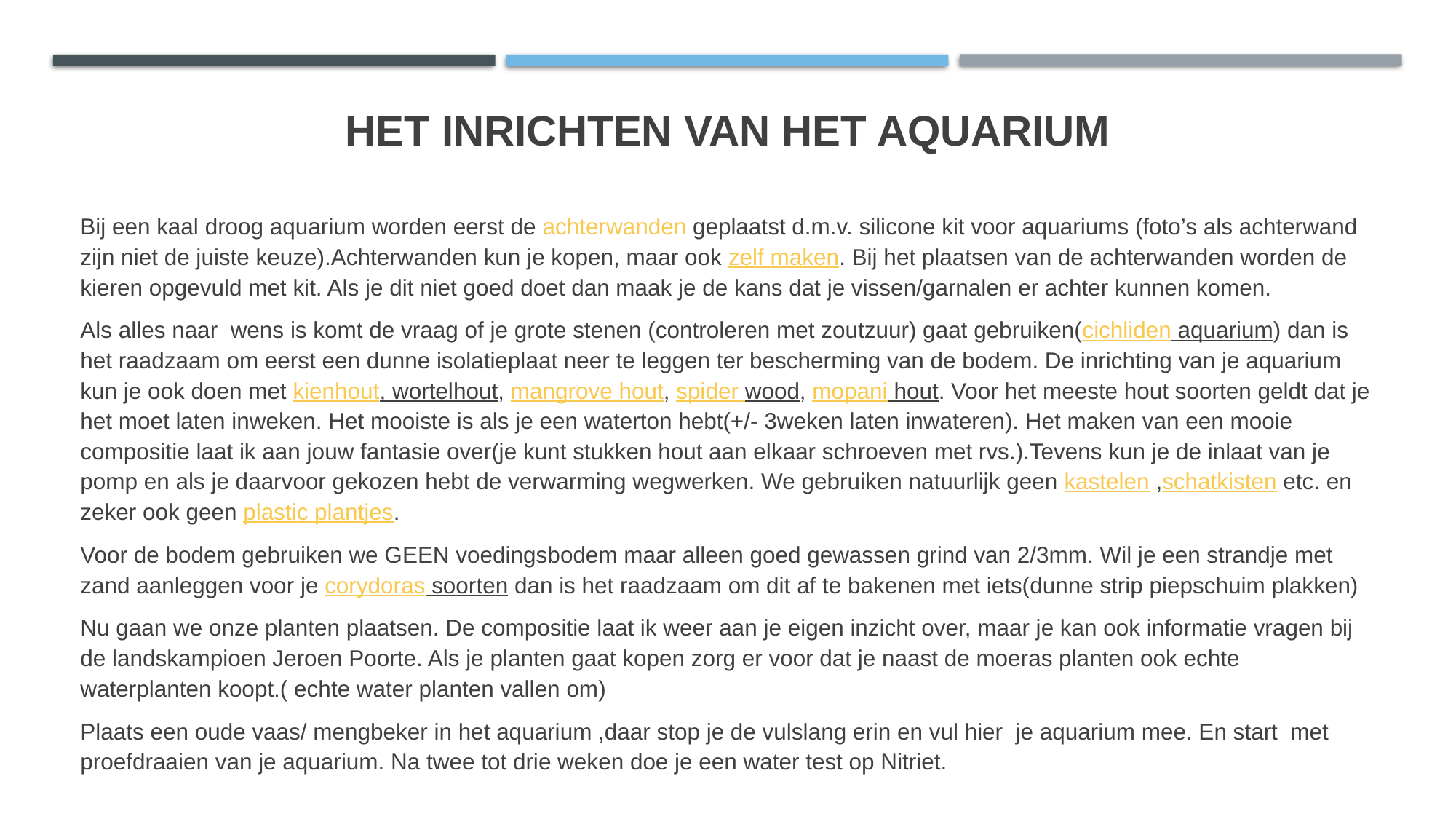

# Het inrichten van het Aquarium
Bij een kaal droog aquarium worden eerst de achterwanden geplaatst d.m.v. silicone kit voor aquariums (foto’s als achterwand zijn niet de juiste keuze).Achterwanden kun je kopen, maar ook zelf maken. Bij het plaatsen van de achterwanden worden de kieren opgevuld met kit. Als je dit niet goed doet dan maak je de kans dat je vissen/garnalen er achter kunnen komen.
Als alles naar  wens is komt de vraag of je grote stenen (controleren met zoutzuur) gaat gebruiken(cichliden aquarium) dan is het raadzaam om eerst een dunne isolatieplaat neer te leggen ter bescherming van de bodem. De inrichting van je aquarium kun je ook doen met kienhout, wortelhout, mangrove hout, spider wood, mopani hout. Voor het meeste hout soorten geldt dat je het moet laten inweken. Het mooiste is als je een waterton hebt(+/- 3weken laten inwateren). Het maken van een mooie compositie laat ik aan jouw fantasie over(je kunt stukken hout aan elkaar schroeven met rvs.).Tevens kun je de inlaat van je pomp en als je daarvoor gekozen hebt de verwarming wegwerken. We gebruiken natuurlijk geen kastelen ,schatkisten etc. en zeker ook geen plastic plantjes.
Voor de bodem gebruiken we GEEN voedingsbodem maar alleen goed gewassen grind van 2/3mm. Wil je een strandje met zand aanleggen voor je corydoras soorten dan is het raadzaam om dit af te bakenen met iets(dunne strip piepschuim plakken)
Nu gaan we onze planten plaatsen. De compositie laat ik weer aan je eigen inzicht over, maar je kan ook informatie vragen bij de landskampioen Jeroen Poorte. Als je planten gaat kopen zorg er voor dat je naast de moeras planten ook echte waterplanten koopt.( echte water planten vallen om)
Plaats een oude vaas/ mengbeker in het aquarium ,daar stop je de vulslang erin en vul hier  je aquarium mee. En start  met proefdraaien van je aquarium. Na twee tot drie weken doe je een water test op Nitriet.